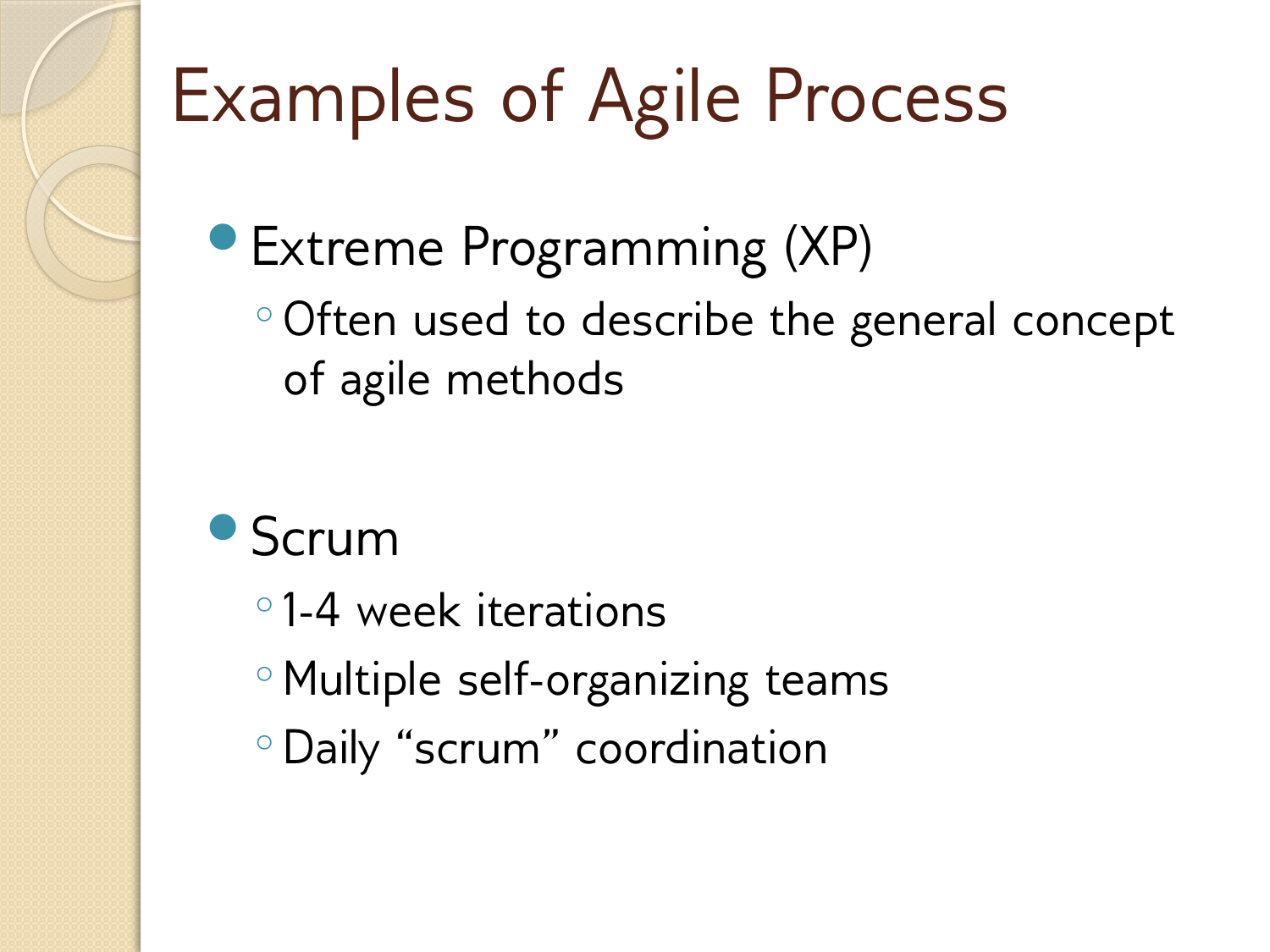

# Examples of Agile Process
Extreme Programming (XP)
Often used to describe the general concept of agile methods

Scrum
1-4 week iterations
Multiple self-organizing teams
Daily “scrum” coordination